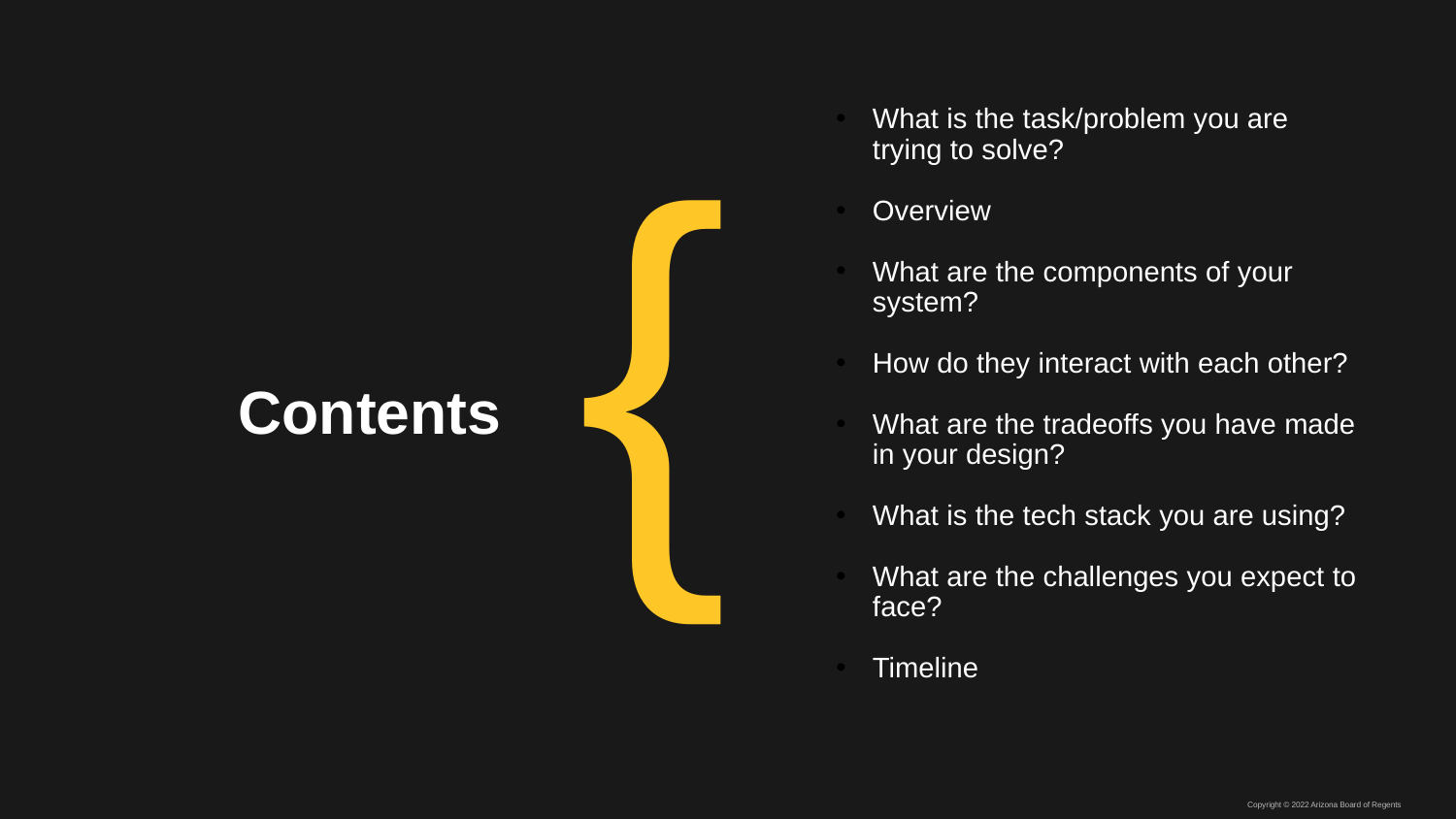

What is the task/problem you are trying to solve?

Overview

What are the components of your system?

How do they interact with each other?

What are the tradeoffs you have made in your design?

What is the tech stack you are using?

What are the challenges you expect to face?

Timeline

# Contents